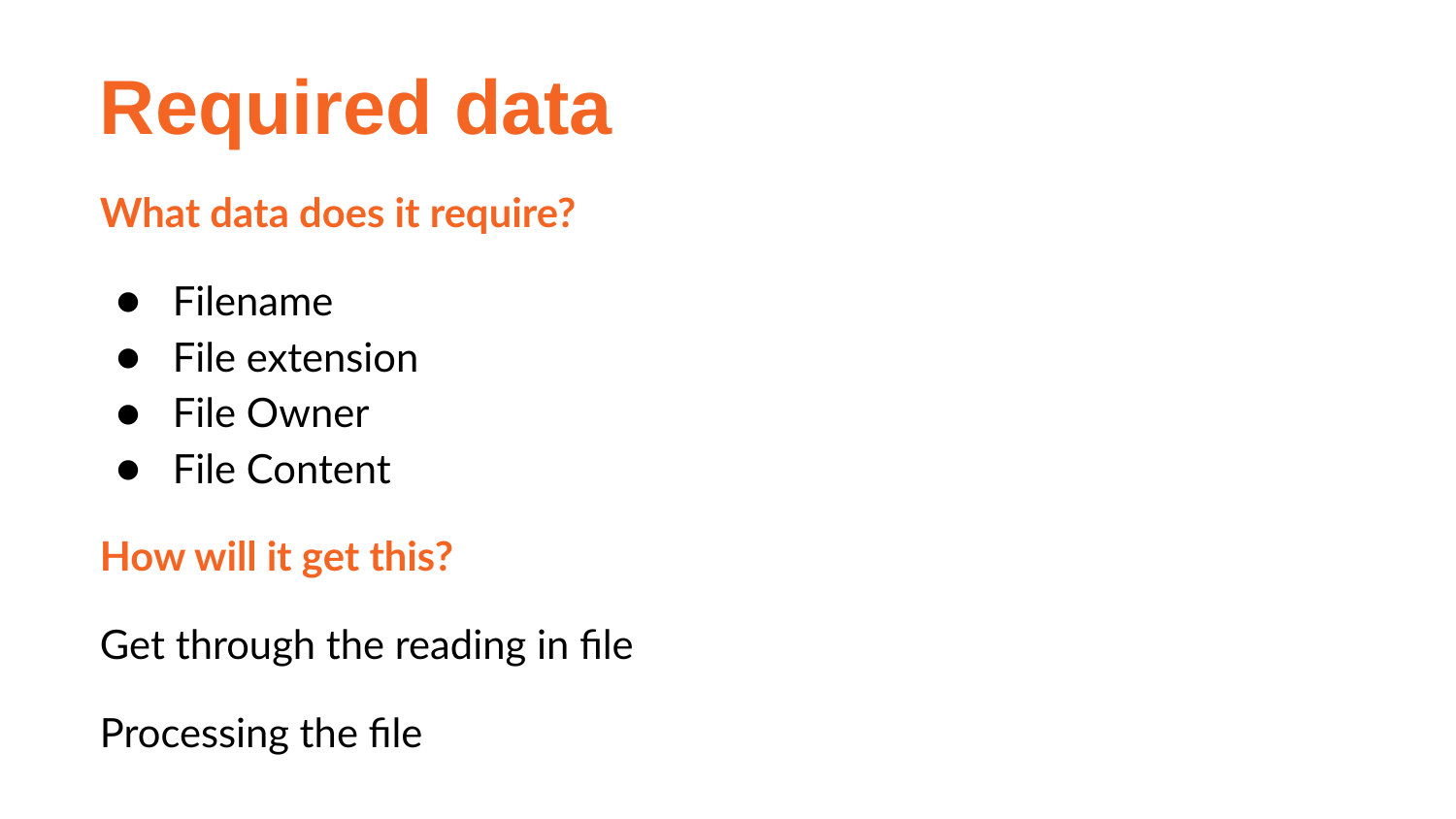

Required data
What data does it require?
Filename
File extension
File Owner
File Content
How will it get this?
Get through the reading in file
Processing the file